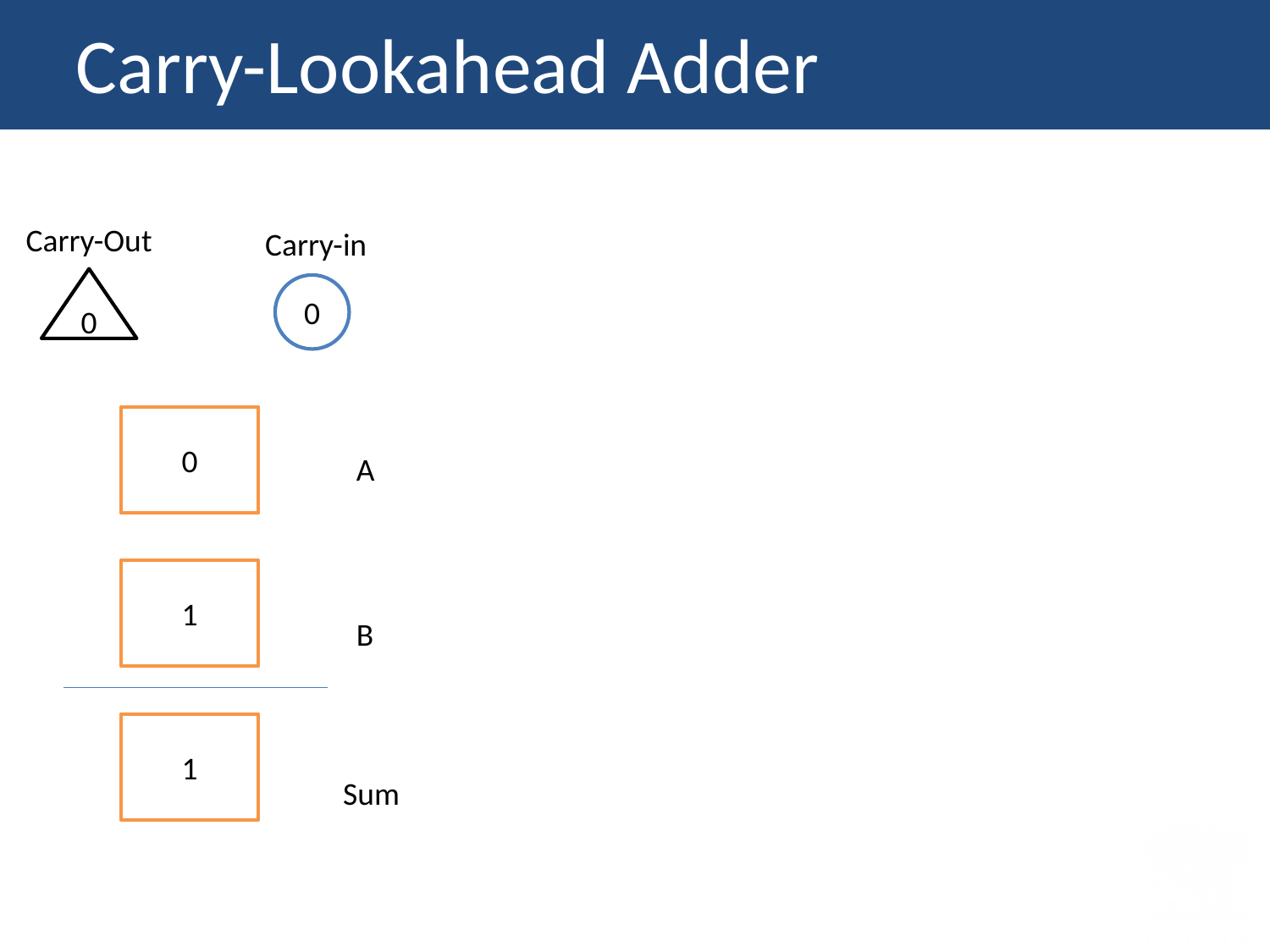

Carry-Lookahead Adder
Carry-Out
Carry-in
0
0
0
A
1
B
1
Sum